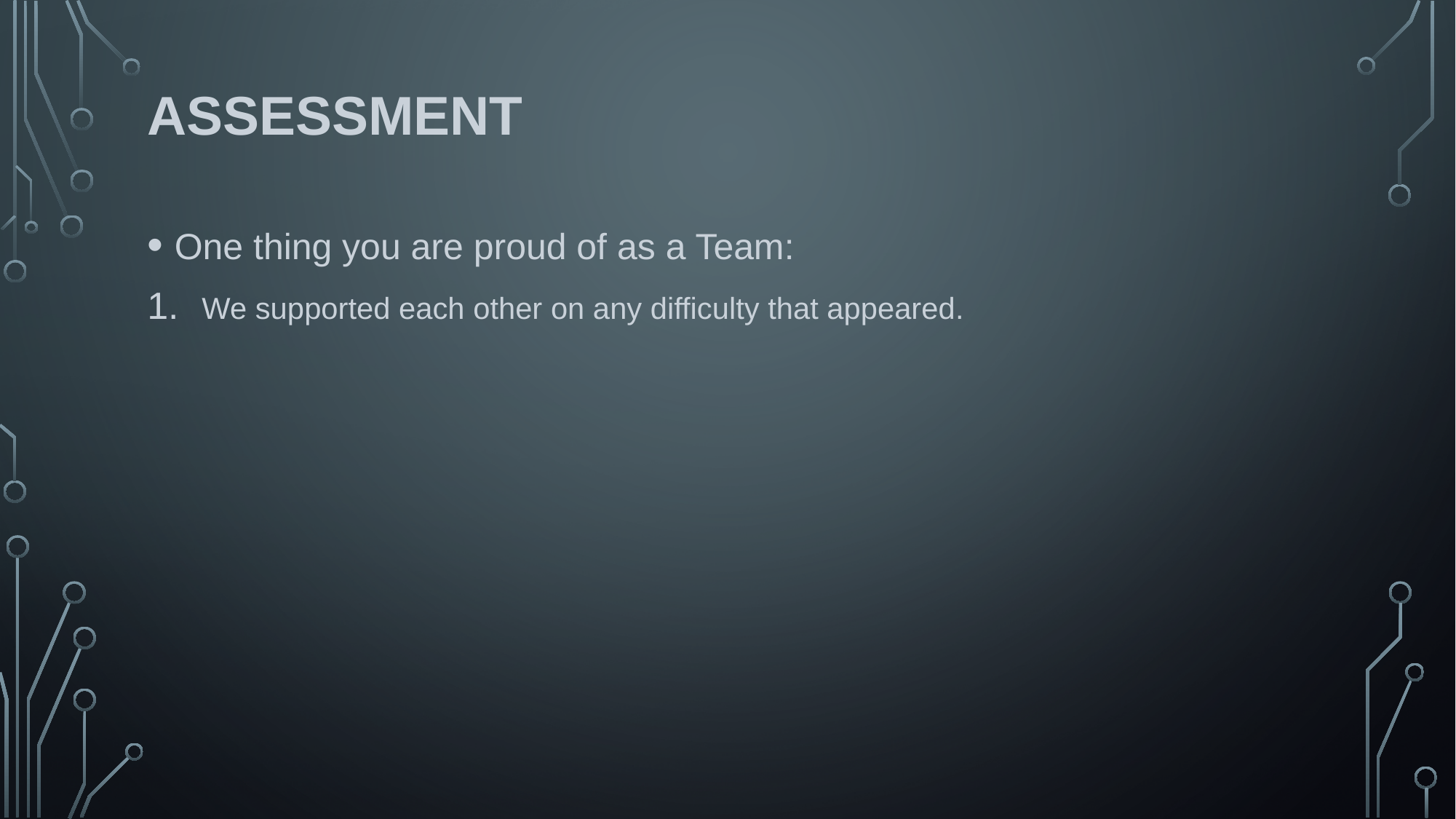

# Assessment
One thing you are proud of as a Team:
We supported each other on any difficulty that appeared.